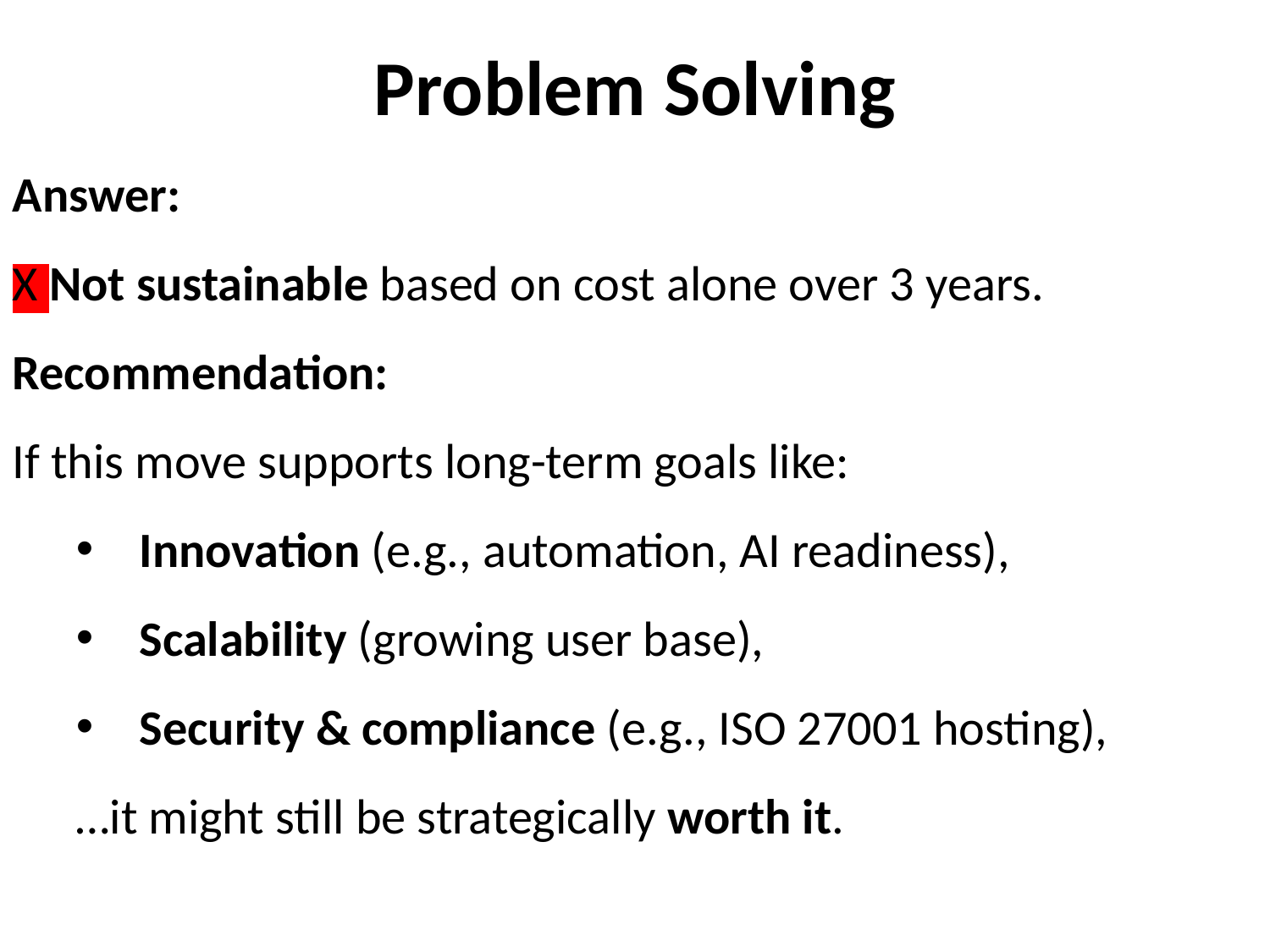

# Problem Solving
Answer:
X Not sustainable based on cost alone over 3 years.
Recommendation:
If this move supports long-term goals like:
Innovation (e.g., automation, AI readiness),
Scalability (growing user base),
Security & compliance (e.g., ISO 27001 hosting),
…it might still be strategically worth it.